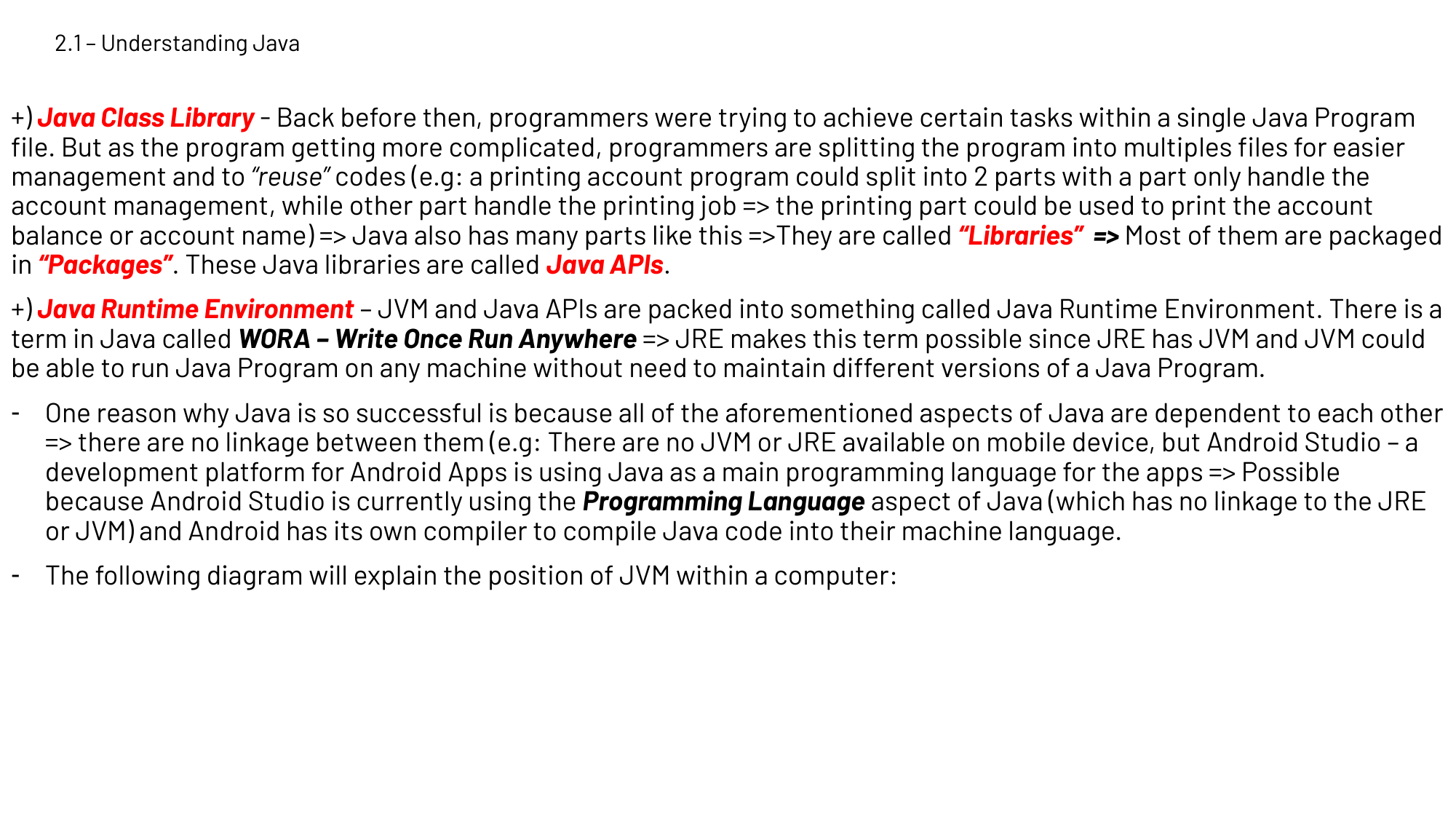

2.1 – Understanding Java
+) Java Class Library - Back before then, programmers were trying to achieve certain tasks within a single Java Program file. But as the program getting more complicated, programmers are splitting the program into multiples files for easier management and to “reuse” codes (e.g: a printing account program could split into 2 parts with a part only handle the account management, while other part handle the printing job => the printing part could be used to print the account balance or account name) => Java also has many parts like this =>They are called “Libraries”  => Most of them are packaged in “Packages”. These Java libraries are called Java APIs.
+) Java Runtime Environment – JVM and Java APIs are packed into something called Java Runtime Environment. There is a term in Java called WORA – Write Once Run Anywhere => JRE makes this term possible since JRE has JVM and JVM could be able to run Java Program on any machine without need to maintain different versions of a Java Program.
One reason why Java is so successful is because all of the aforementioned aspects of Java are dependent to each other => there are no linkage between them (e.g: There are no JVM or JRE available on mobile device, but Android Studio – a development platform for Android Apps is using Java as a main programming language for the apps => Possible because Android Studio is currently using the Programming Language aspect of Java (which has no linkage to the JRE or JVM) and Android has its own compiler to compile Java code into their machine language.
The following diagram will explain the position of JVM within a computer: